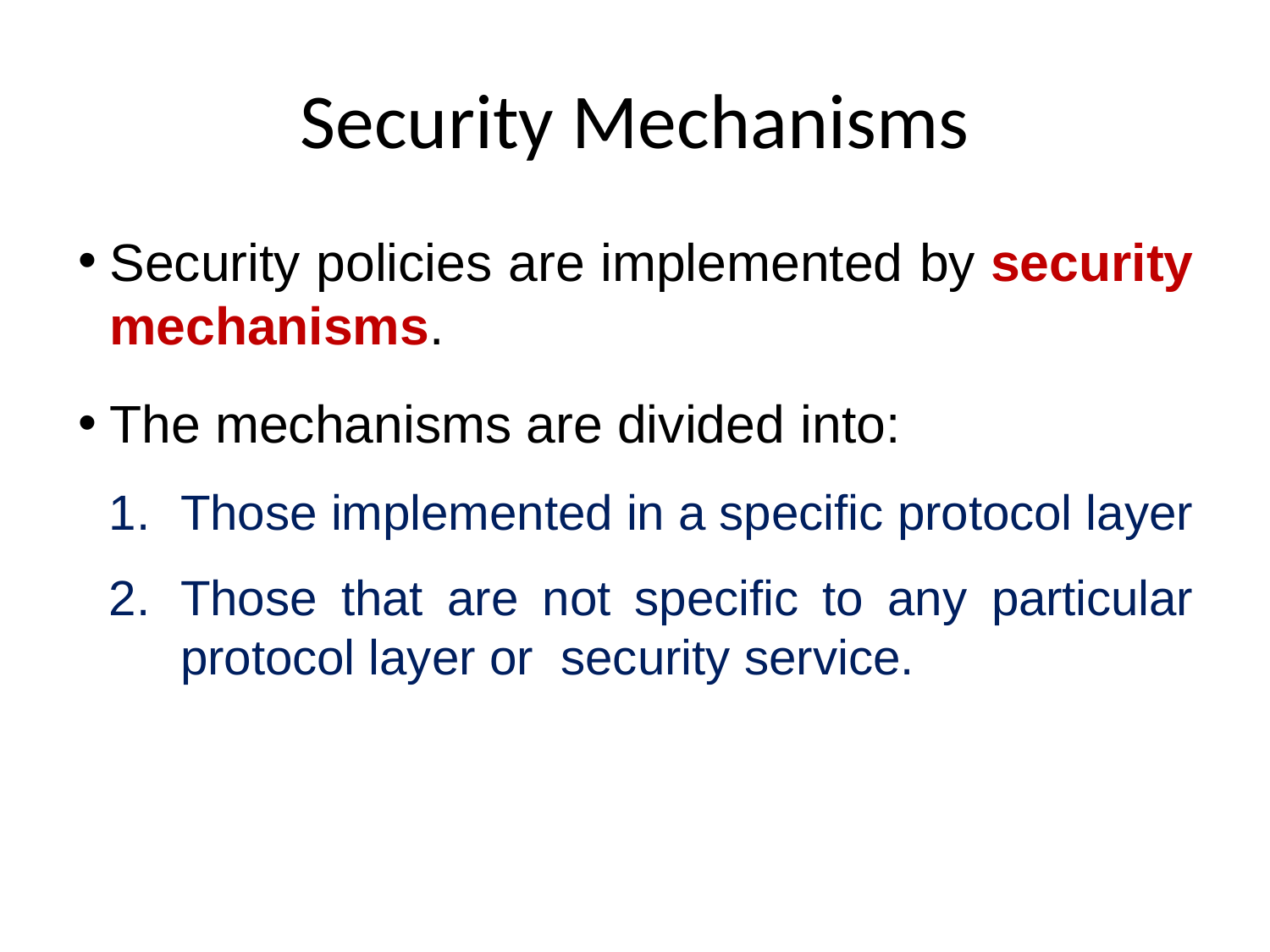

# Security Mechanisms
Security policies are implemented by security mechanisms.
The mechanisms are divided into:
Those implemented in a specific protocol layer
Those that are not specific to any particular protocol layer or  security service.